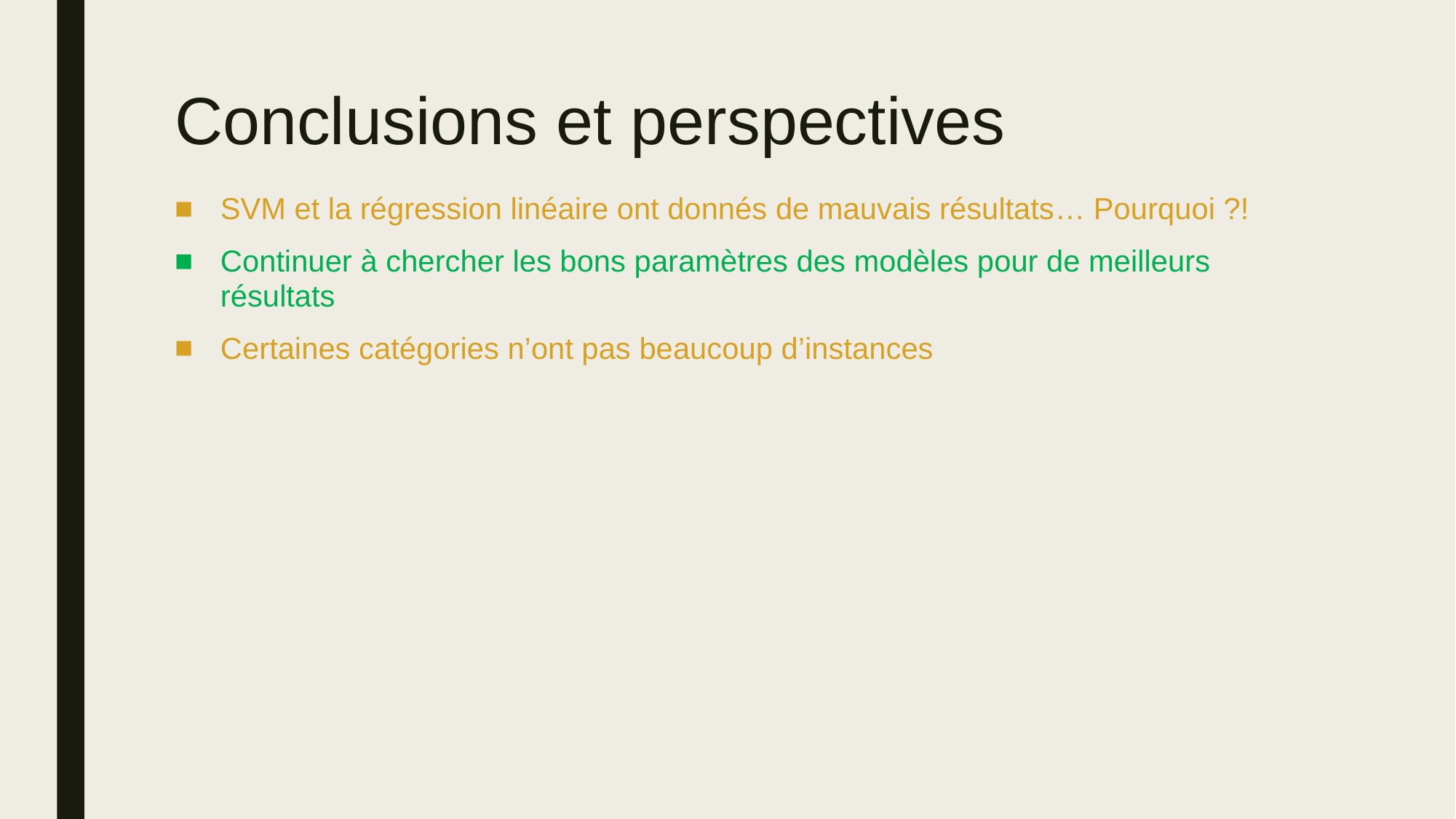

# Conclusions et perspectives
SVM et la régression linéaire ont donnés de mauvais résultats… Pourquoi ?!
Continuer à chercher les bons paramètres des modèles pour de meilleurs résultats
Certaines catégories n’ont pas beaucoup d’instances